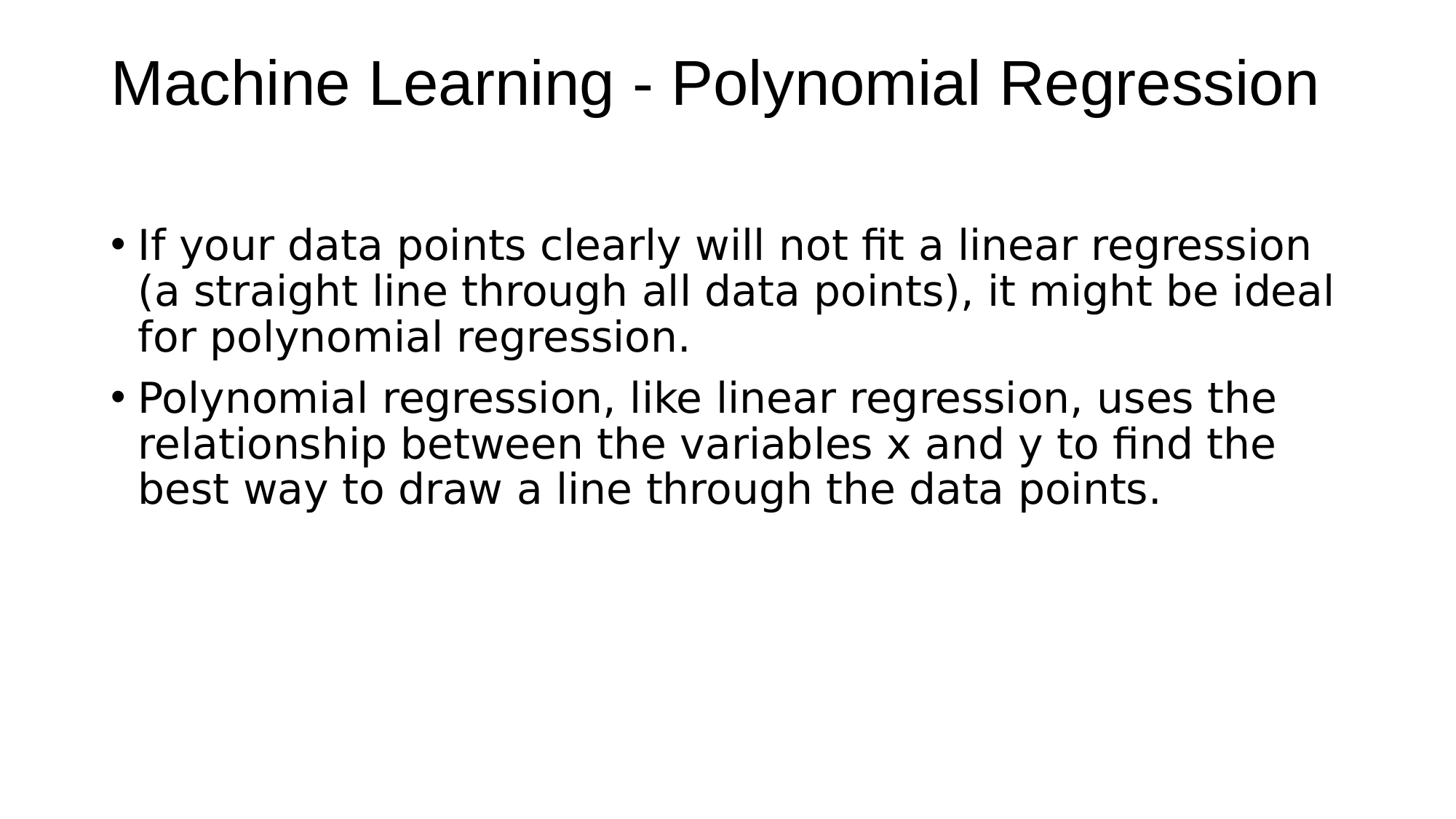

# Machine Learning - Polynomial Regression
If your data points clearly will not fit a linear regression (a straight line through all data points), it might be ideal for polynomial regression.
Polynomial regression, like linear regression, uses the relationship between the variables x and y to find the best way to draw a line through the data points.